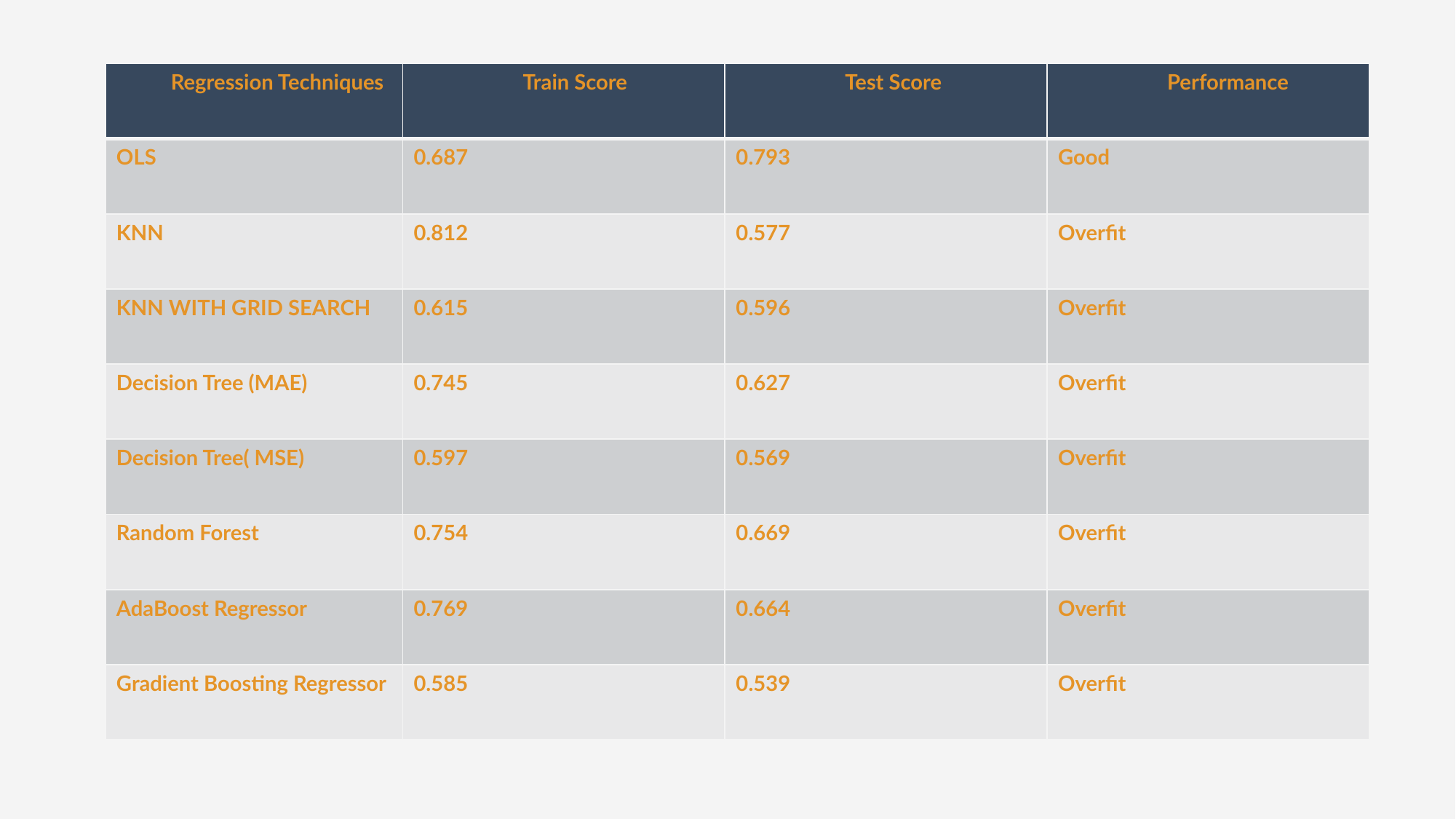

| Regression Techniques | Train Score | Test Score | Performance |
| --- | --- | --- | --- |
| OLS | 0.687 | 0.793 | Good |
| KNN | 0.812 | 0.577 | Overfit |
| KNN WITH GRID SEARCH | 0.615 | 0.596 | Overfit |
| Decision Tree (MAE) | 0.745 | 0.627 | Overfit |
| Decision Tree( MSE) | 0.597 | 0.569 | Overfit |
| Random Forest | 0.754 | 0.669 | Overfit |
| AdaBoost Regressor | 0.769 | 0.664 | Overfit |
| Gradient Boosting Regressor | 0.585 | 0.539 | Overfit |